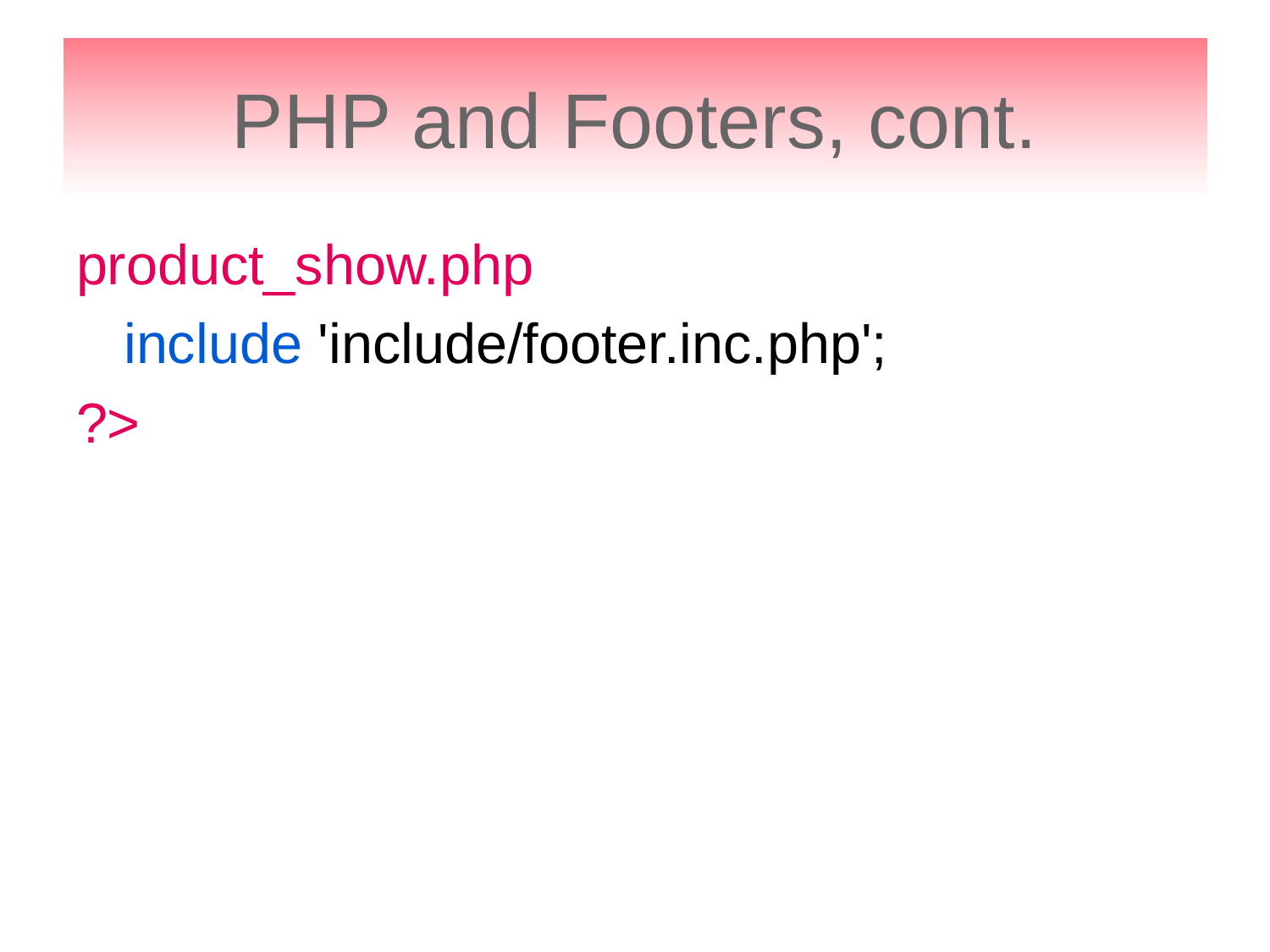

# PHP and Footers, cont.
product_show.php
	include 'include/footer.inc.php';
?>